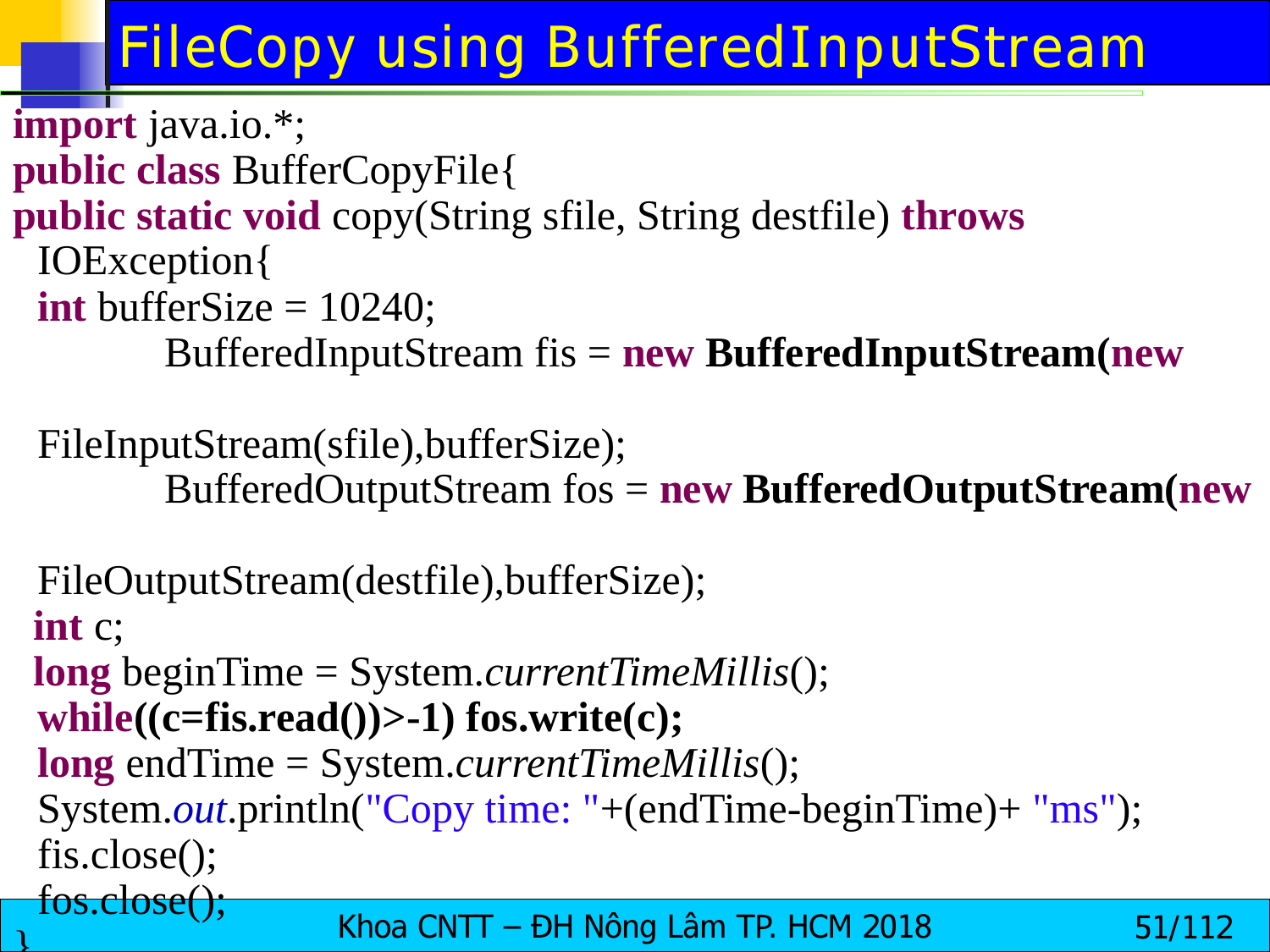

# FileCopy using BufferedInputStream
import java.io.*;
public class BufferCopyFile{
public static void copy(String sfile, String destfile) throws IOException{
	int bufferSize = 10240;
		BufferedInputStream fis = new BufferedInputStream(new 							FileInputStream(sfile),bufferSize);
		BufferedOutputStream fos = new BufferedOutputStream(new 					FileOutputStream(destfile),bufferSize);
  int c;
  long beginTime = System.currentTimeMillis();
	while((c=fis.read())>-1) fos.write(c);
	long endTime = System.currentTimeMillis();
	System.out.println("Copy time: "+(endTime-beginTime)+ "ms");
	fis.close();
	fos.close();
}